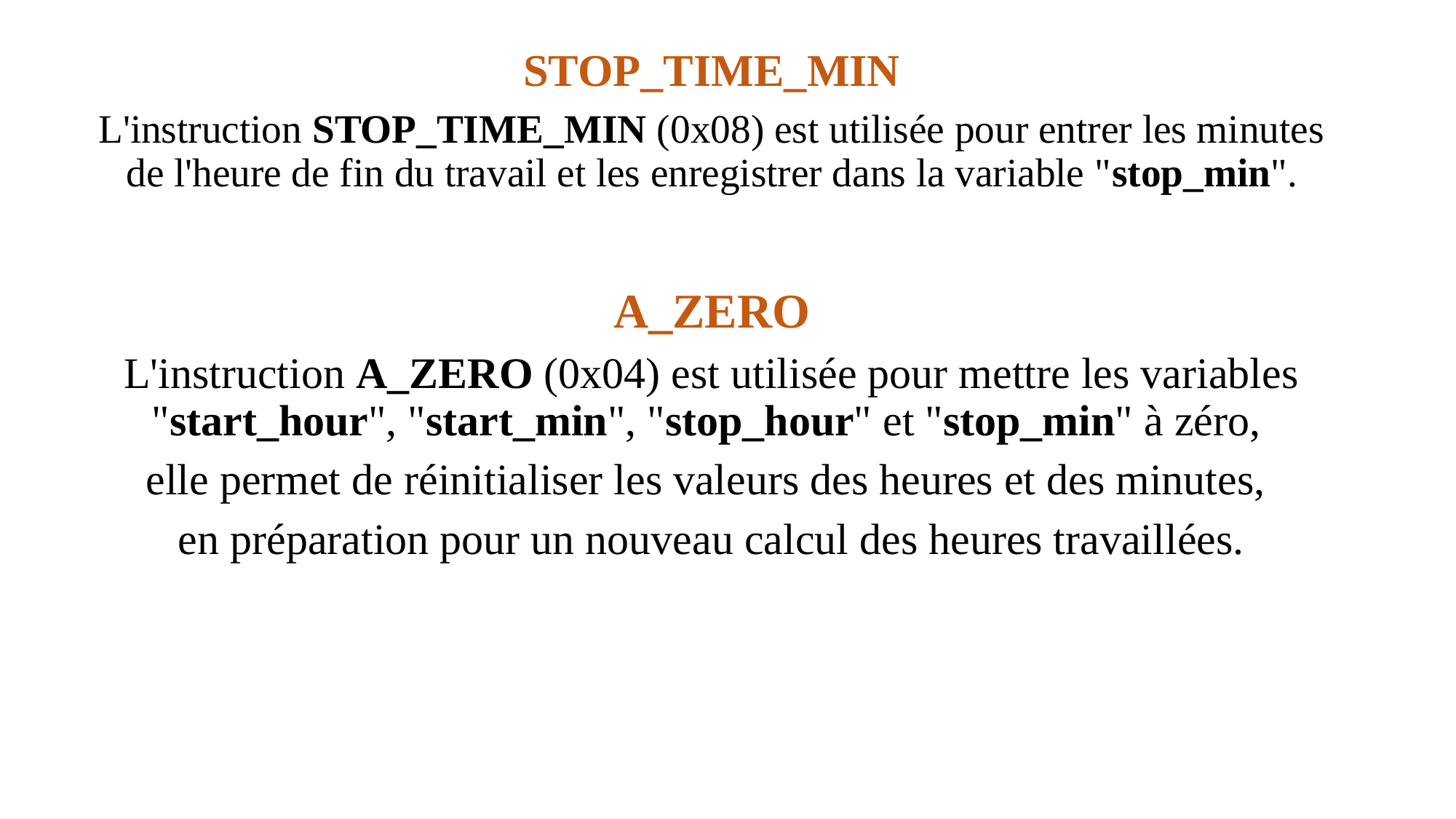

STOP_TIME_MIN
L'instruction STOP_TIME_MIN (0x08) est utilisée pour entrer les minutes de l'heure de fin du travail et les enregistrer dans la variable "stop_min".
A_ZERO
L'instruction A_ZERO (0x04) est utilisée pour mettre les variables "start_hour", "start_min", "stop_hour" et "stop_min" à zéro,
elle permet de réinitialiser les valeurs des heures et des minutes,
en préparation pour un nouveau calcul des heures travaillées.